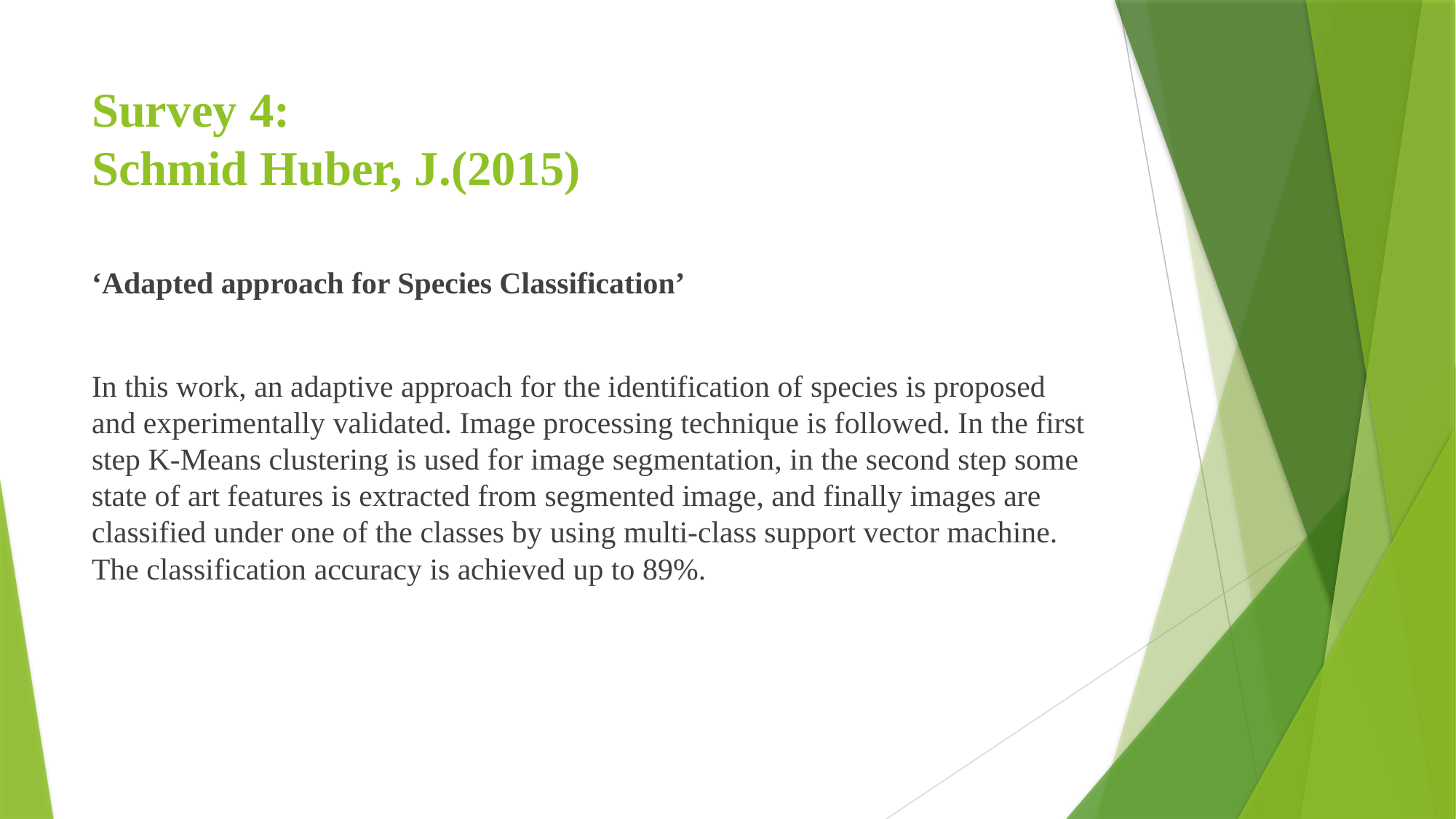

# Survey 4: Schmid Huber, J.(2015)
‘Adapted approach for Species Classification’

In this work, an adaptive approach for the identification of species is proposed and experimentally validated. Image processing technique is followed. In the first step K-Means clustering is used for image segmentation, in the second step some state of art features is extracted from segmented image, and finally images are classified under one of the classes by using multi-class support vector machine. The classification accuracy is achieved up to 89%.